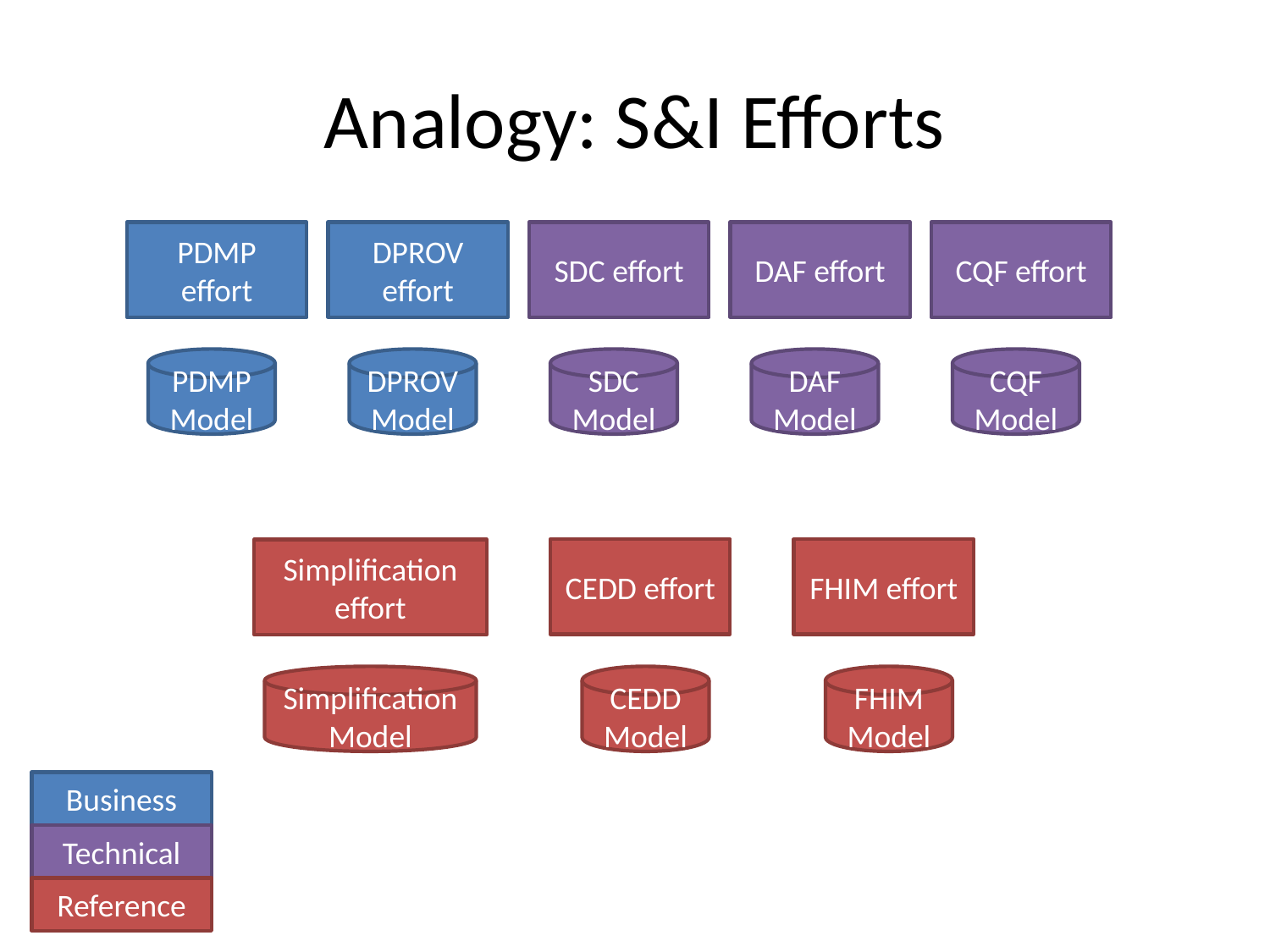

# Analogy: S&I Efforts
PDMP effort
DPROV effort
SDC effort
DAF effort
CQF effort
PDMP Model
DPROV Model
SDC Model
DAF Model
CQF Model
CEDD effort
FHIM effort
Simplification effort
Simplification Model
CEDD Model
FHIM Model
Business
Technical
Reference